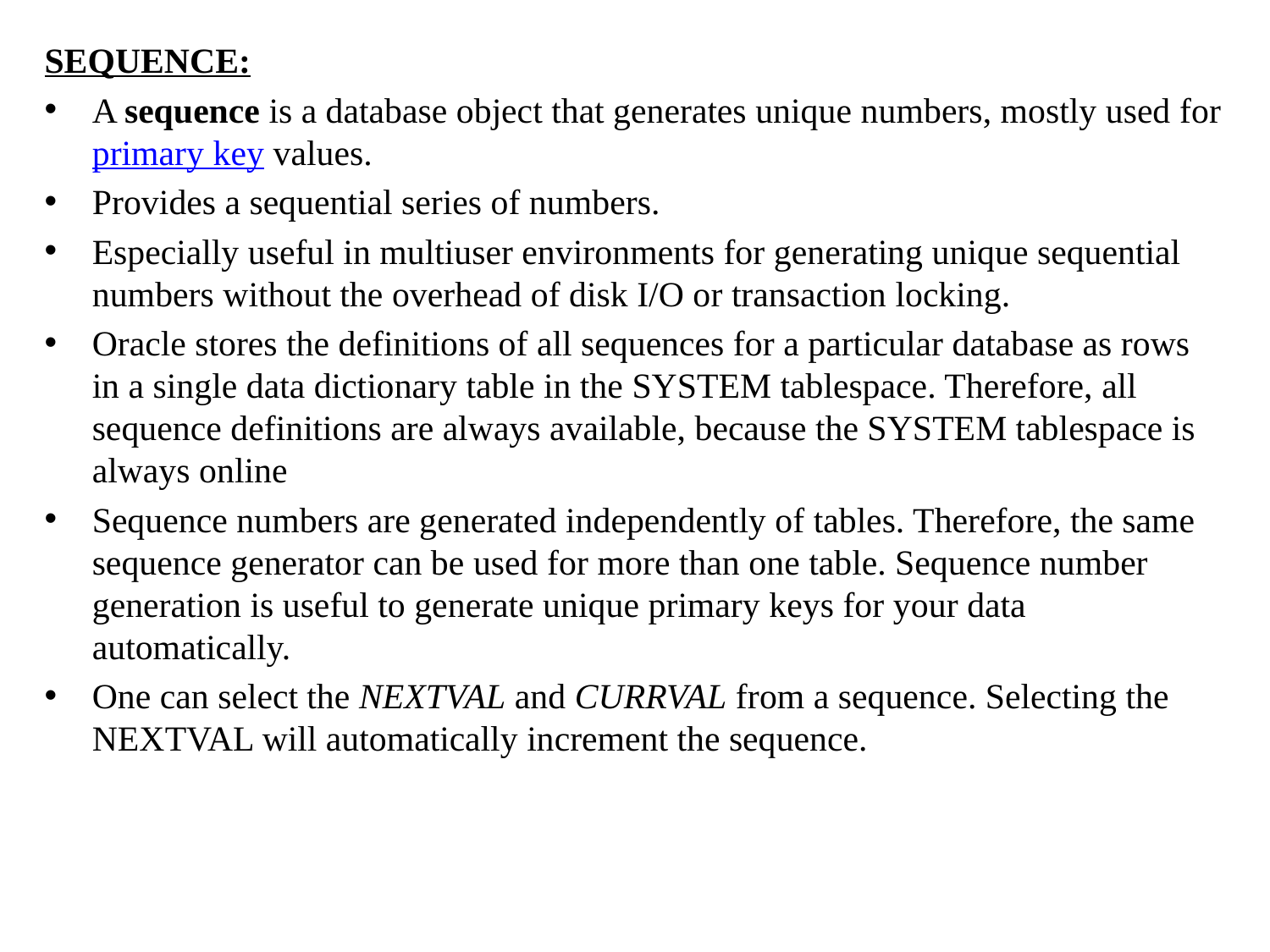

SEQUENCE:
A sequence is a database object that generates unique numbers, mostly used for primary key values.
Provides a sequential series of numbers.
Especially useful in multiuser environments for generating unique sequential numbers without the overhead of disk I/O or transaction locking.
Oracle stores the definitions of all sequences for a particular database as rows in a single data dictionary table in the SYSTEM tablespace. Therefore, all sequence definitions are always available, because the SYSTEM tablespace is always online
Sequence numbers are generated independently of tables. Therefore, the same sequence generator can be used for more than one table. Sequence number generation is useful to generate unique primary keys for your data automatically.
One can select the NEXTVAL and CURRVAL from a sequence. Selecting the NEXTVAL will automatically increment the sequence.